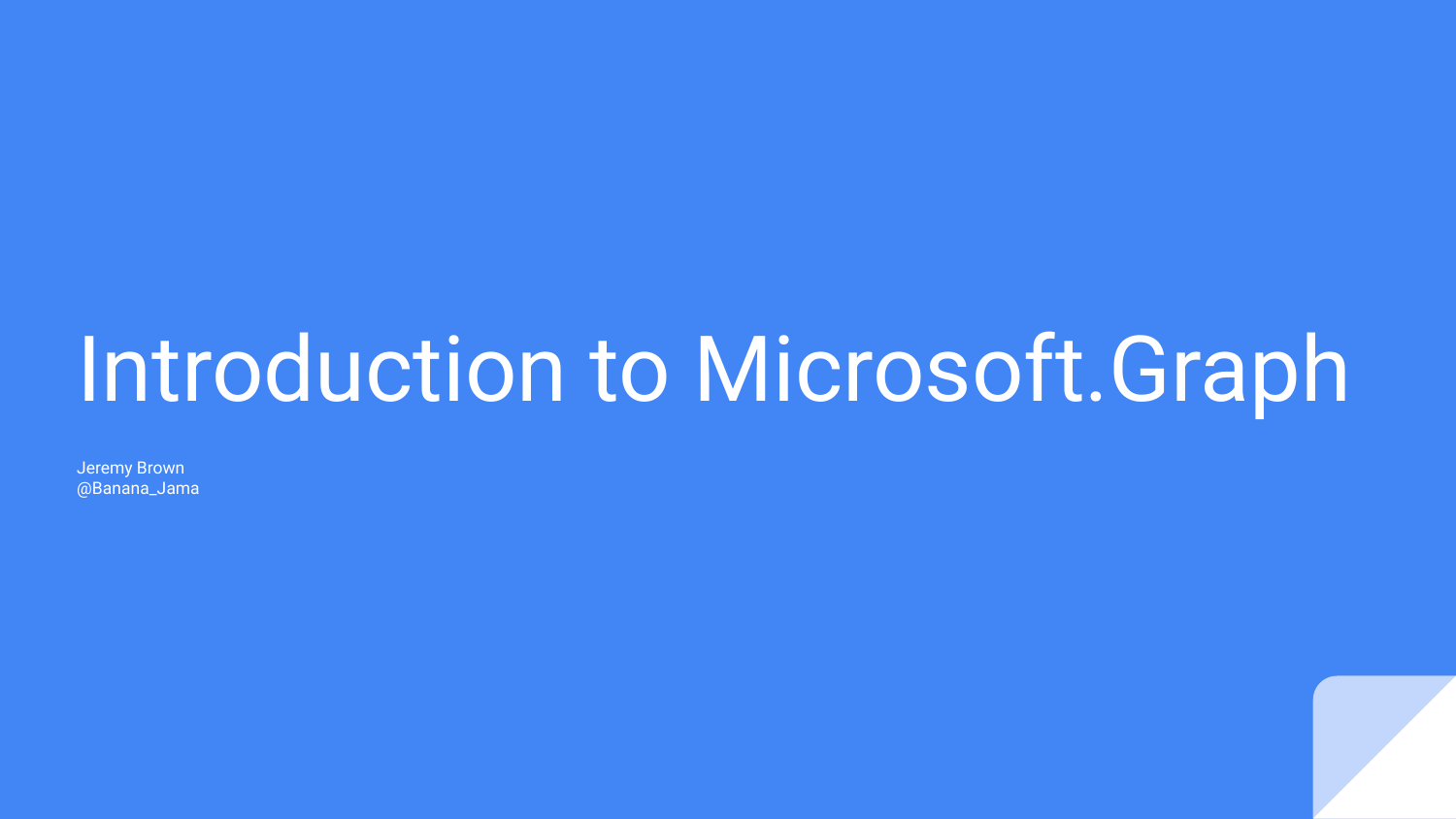

# Introduction to Microsoft.Graph
Jeremy Brown
@Banana_Jama